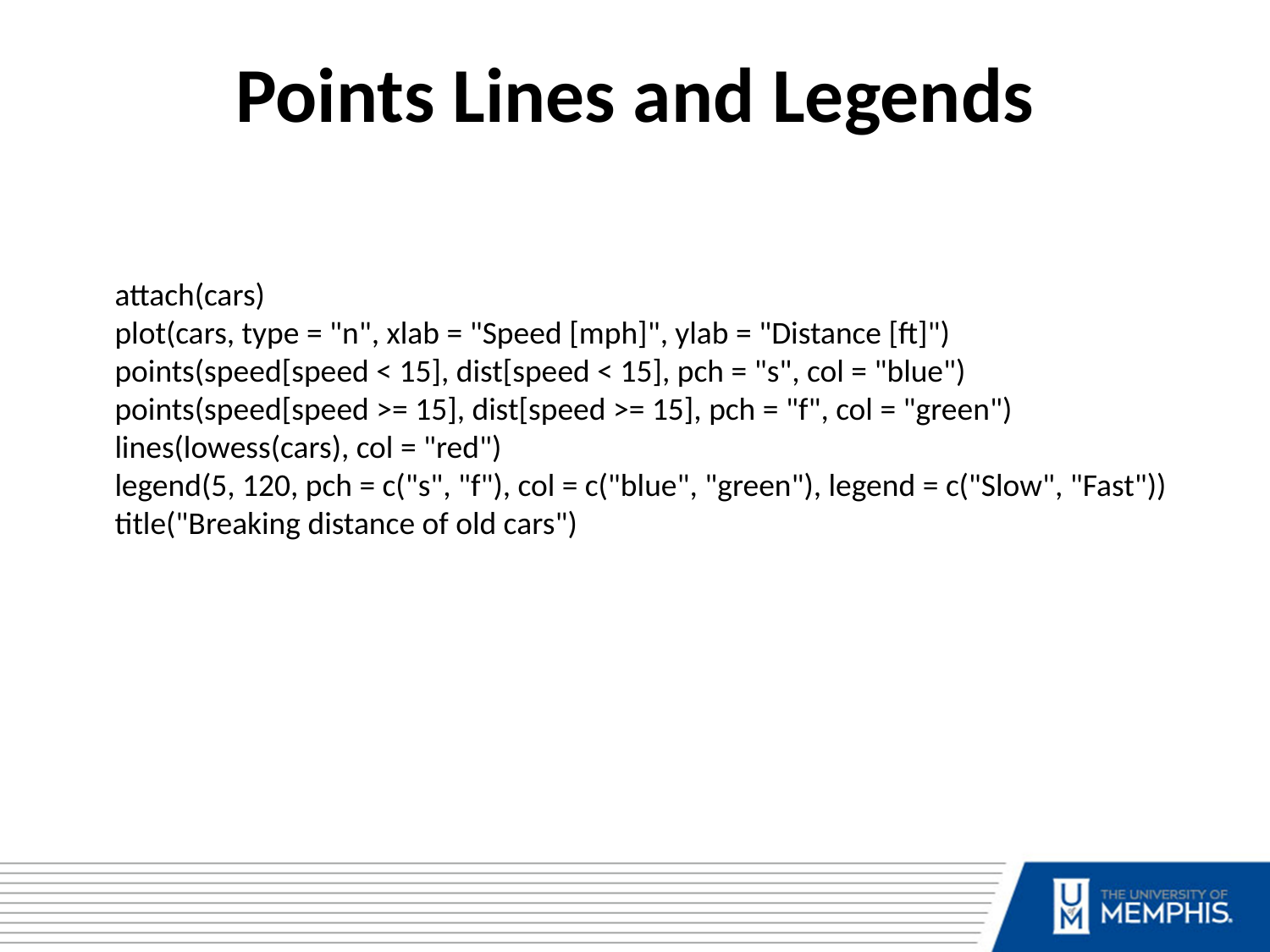

Points Lines and Legends

attach(cars)
plot(cars, type = "n", xlab = "Speed [mph]", ylab = "Distance [ft]")
points(speed[speed < 15], dist[speed < 15], pch = "s", col = "blue")
points(speed[speed >= 15], dist[speed >= 15], pch = "f", col = "green")
lines(lowess(cars), col = "red")
legend(5, 120, pch = c("s", "f"), col = c("blue", "green"), legend = c("Slow", "Fast"))
title("Breaking distance of old cars")